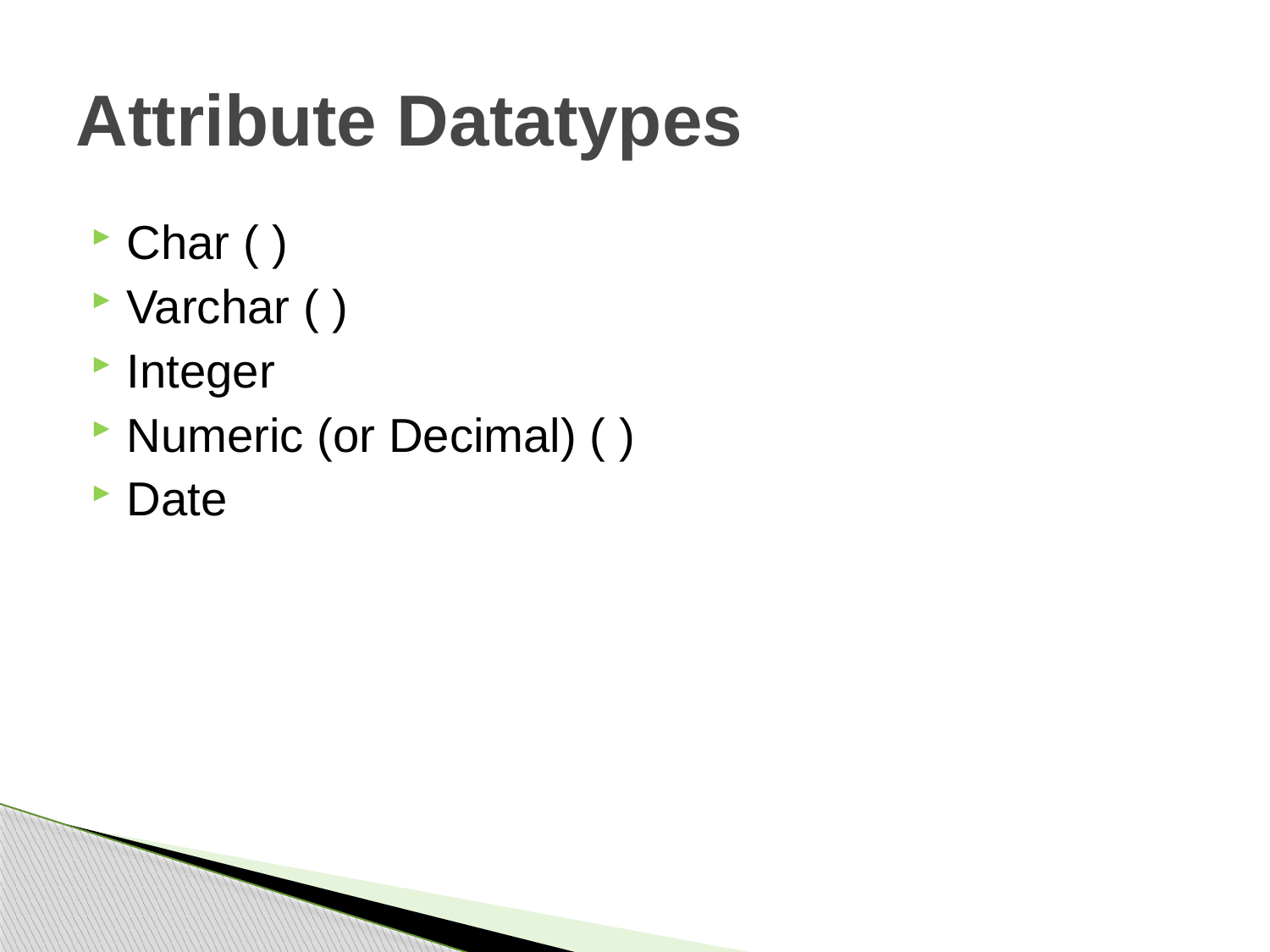

# Attribute Datatypes
Char ( )
Varchar ( )
Integer
Numeric (or Decimal) ( )
Date